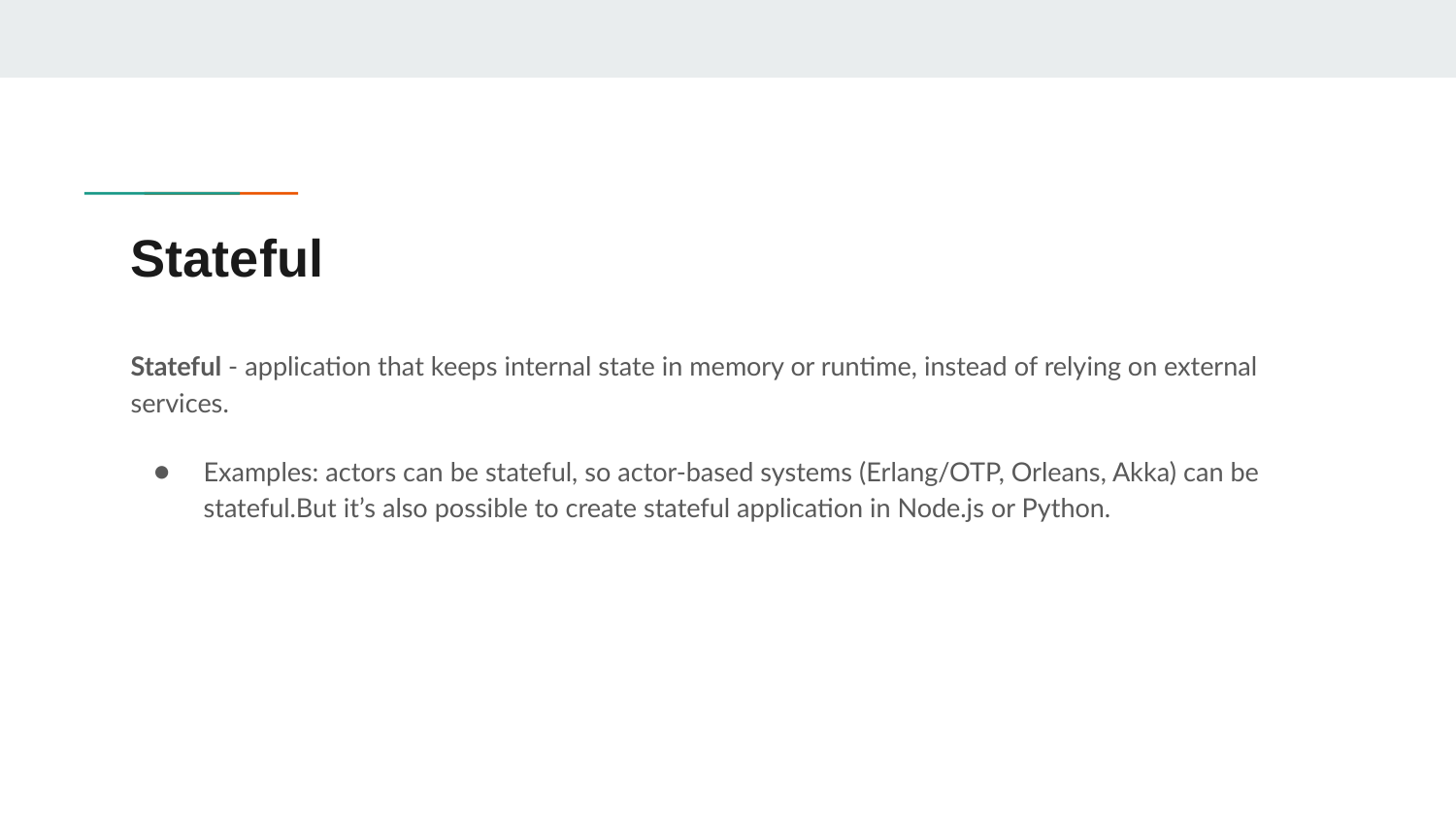

# Stateful
Stateful - application that keeps internal state in memory or runtime, instead of relying on external services.
Examples: actors can be stateful, so actor-based systems (Erlang/OTP, Orleans, Akka) can be stateful.But it’s also possible to create stateful application in Node.js or Python.